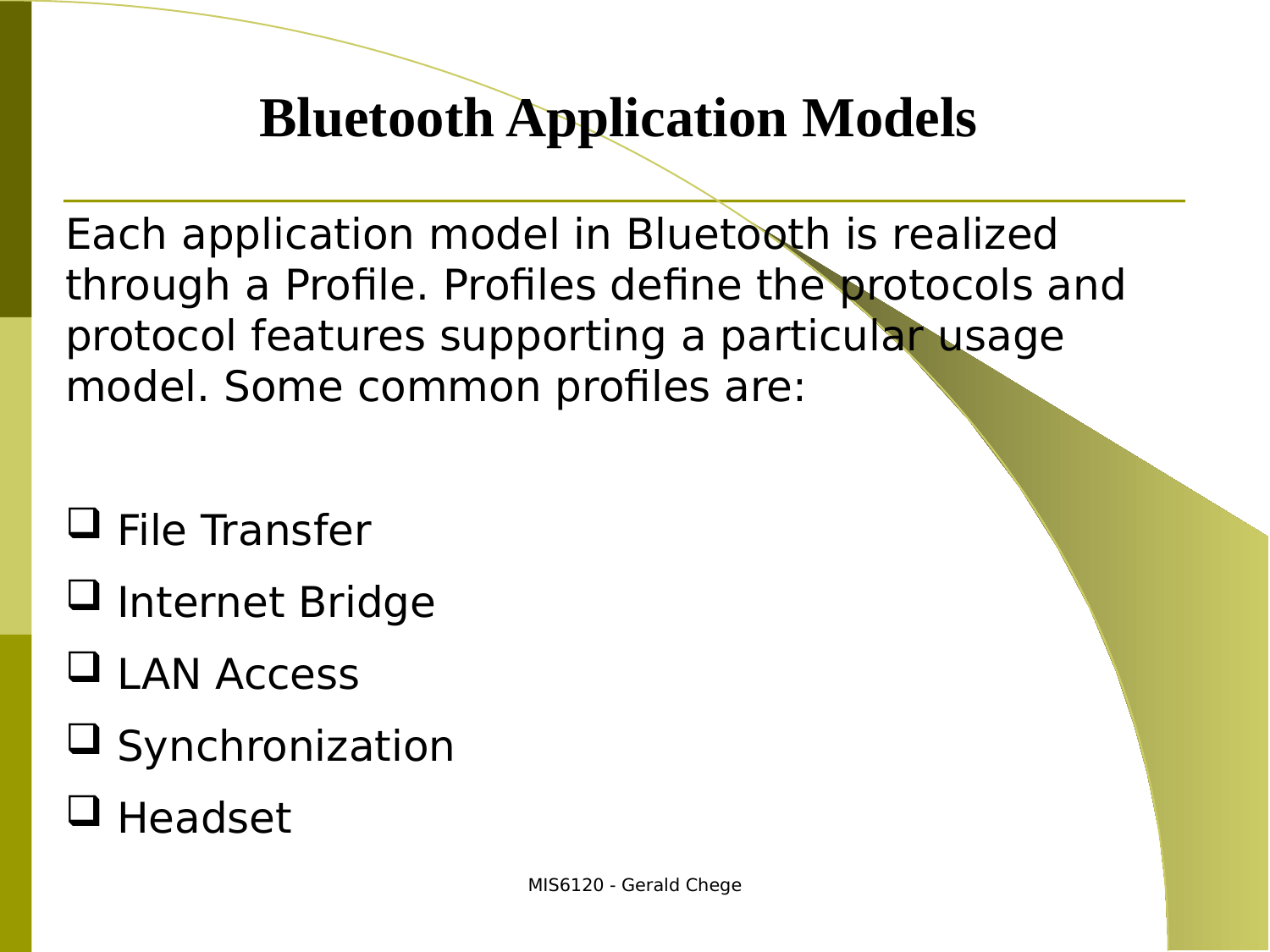

Bluetooth Application Models
Each application model in Bluetooth is realized through a Profile. Profiles define the protocols and protocol features supporting a particular usage model. Some common profiles are:

 File Transfer
 Internet Bridge
 LAN Access
 Synchronization
 Headset
MIS6120 - Gerald Chege